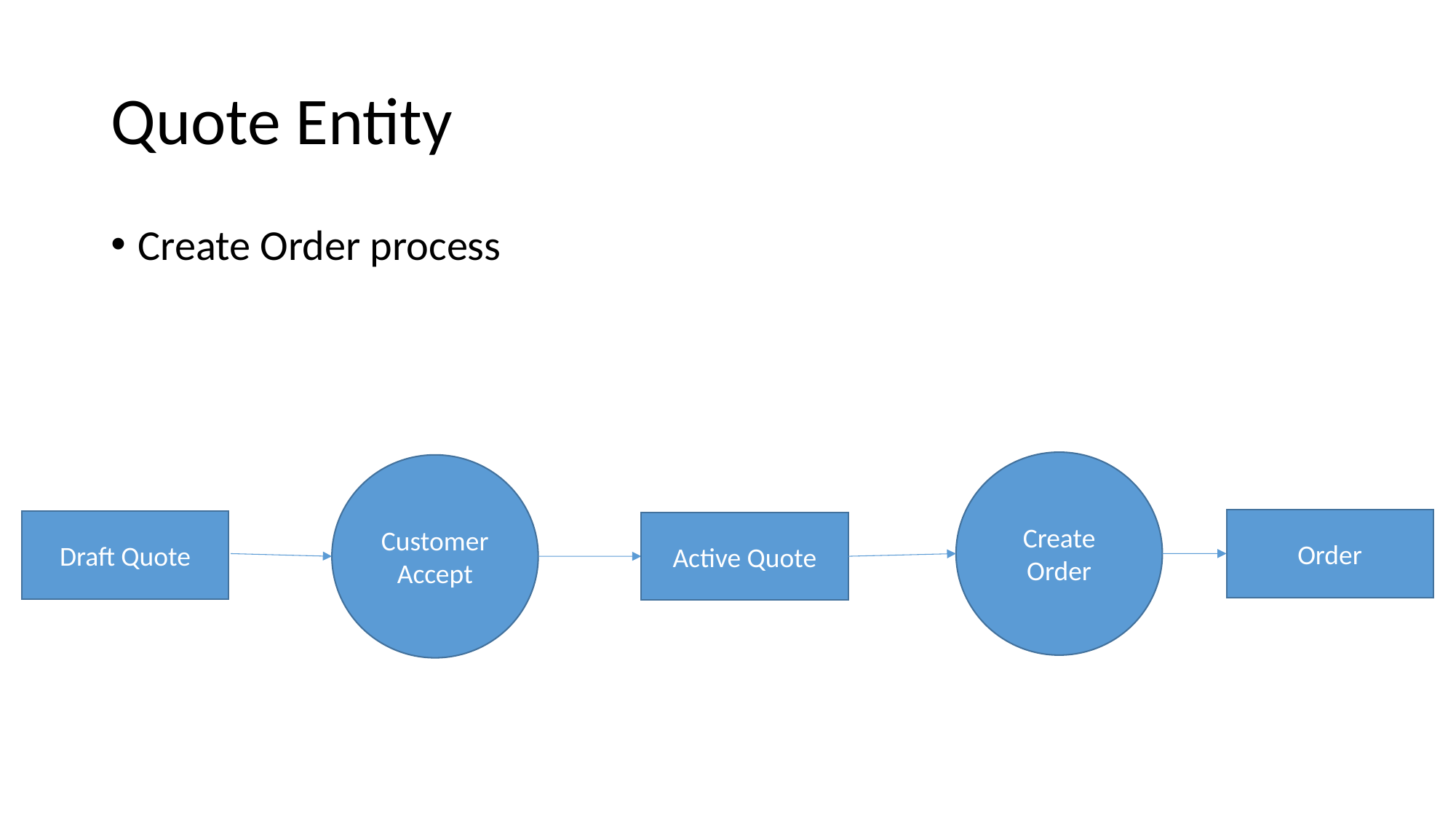

# Quote Entity
Create Order process
Create Order
Customer Accept
Order
Draft Quote
Active Quote